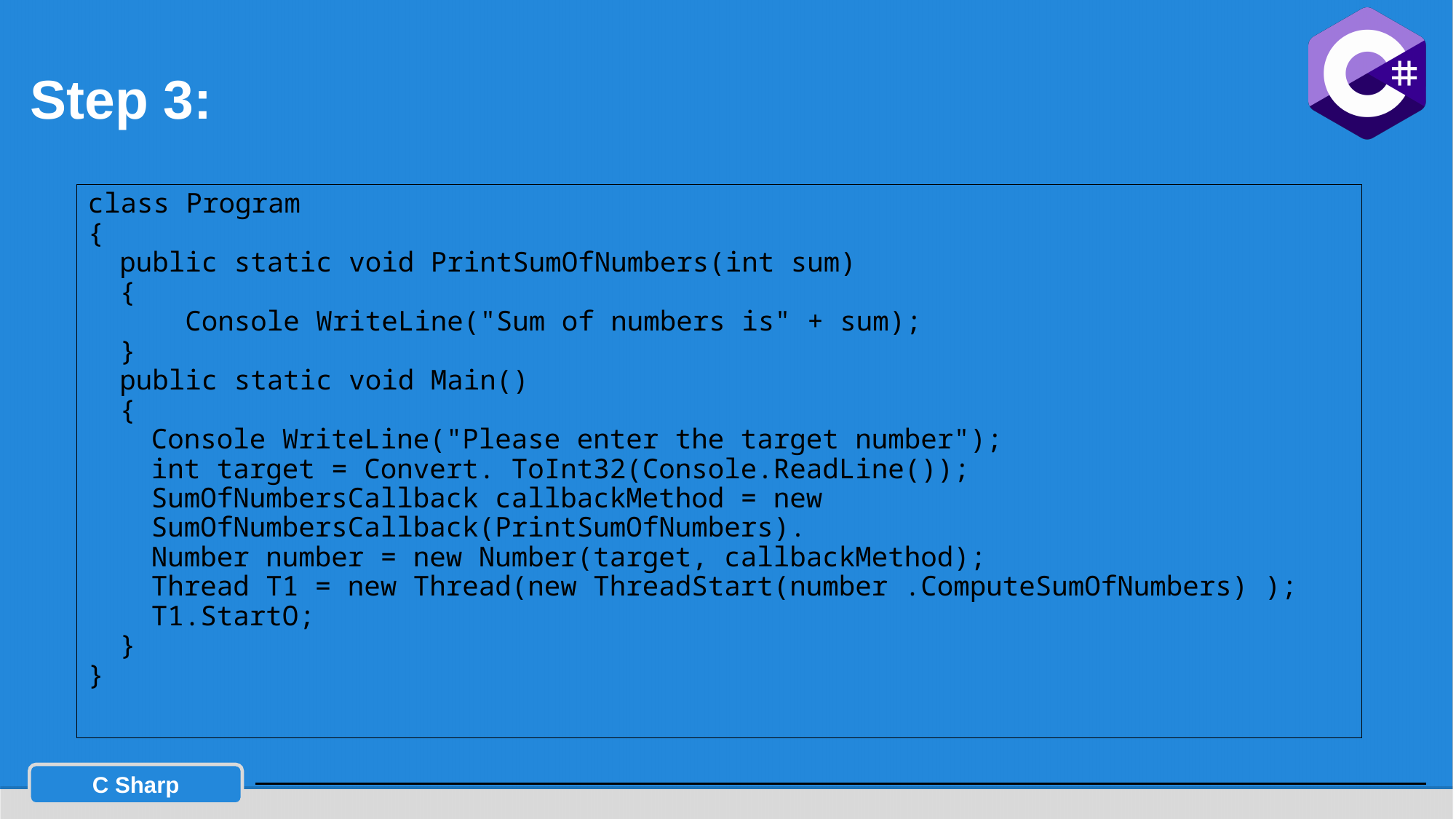

# Step 3:
class Program
{
public static void PrintSumOfNumbers(int sum)
{
    Console WriteLine("Sum of numbers is" + sum);
}
public static void Main()
{
Console WriteLine("Please enter the target number");
int target = Convert. ToInt32(Console.ReadLine());
SumOfNumbersCallback callbackMethod = new SumOfNumbersCallback(PrintSumOfNumbers).
Number number = new Number(target, callbackMethod);
Thread T1 = new Thread(new ThreadStart(number .ComputeSumOfNumbers) );
T1.StartO;
}
}